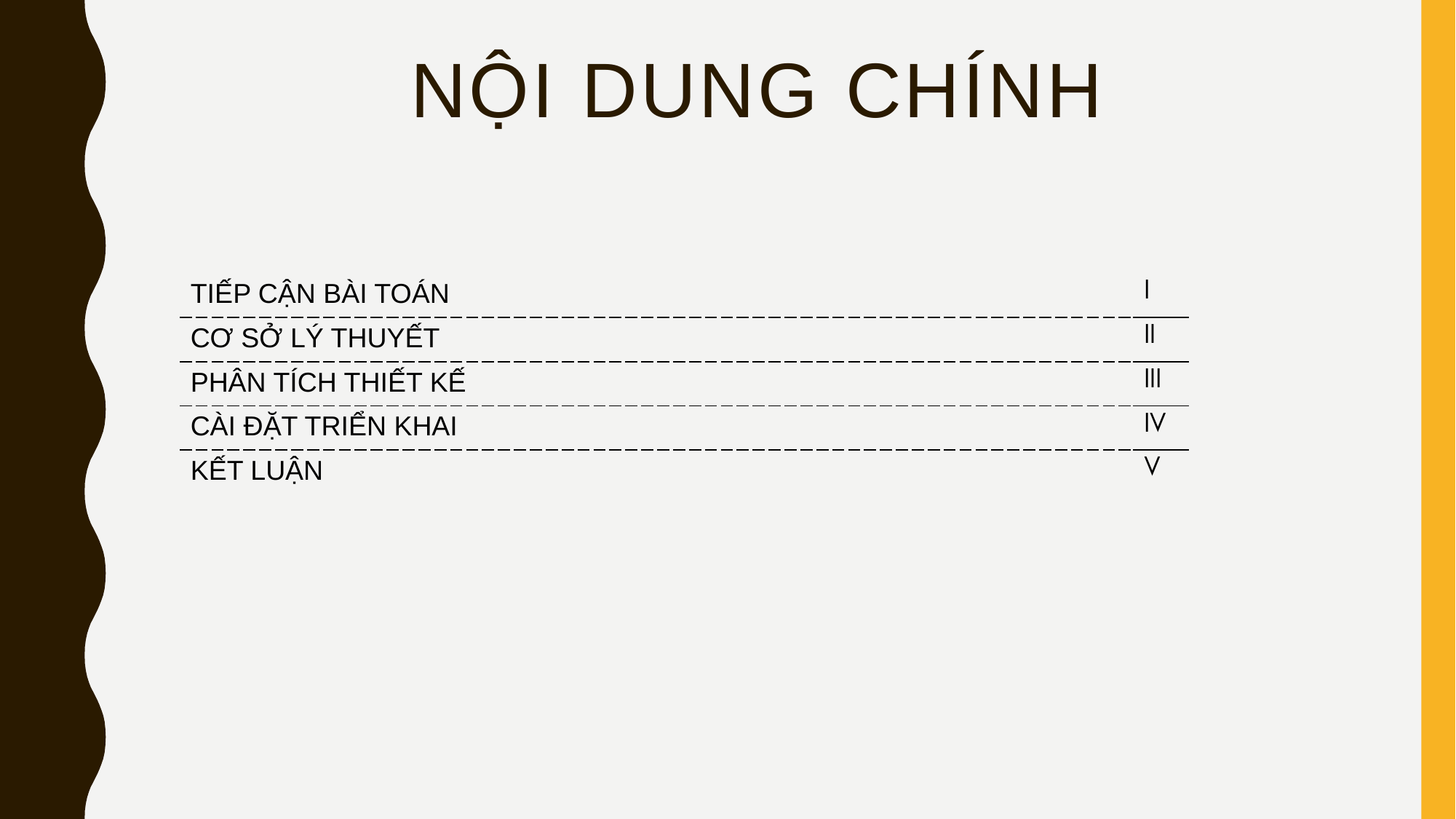

# NỘI DUNG CHÍNH
| TIẾP CẬN BÀI TOÁN | I |
| --- | --- |
| CƠ SỞ LÝ THUYẾT | II |
| PHÂN TÍCH THIẾT KẾ | III |
| CÀI ĐẶT TRIỂN KHAI | IV |
| KẾT LUẬN | V |